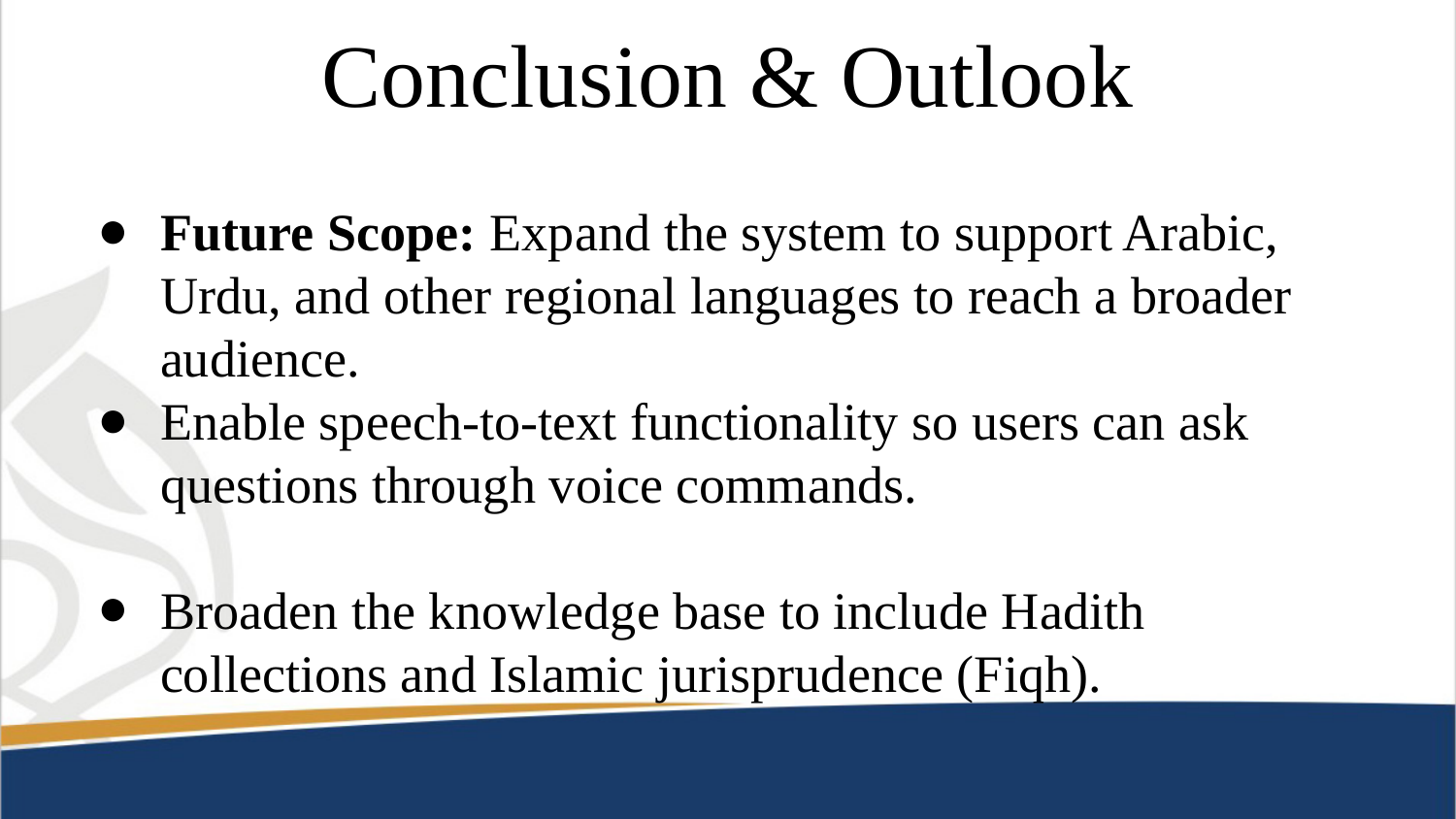

# Conclusion & Outlook

Future Scope: Expand the system to support Arabic, Urdu, and other regional languages to reach a broader audience.
Enable speech-to-text functionality so users can ask questions through voice commands.
Broaden the knowledge base to include Hadith collections and Islamic jurisprudence (Fiqh).